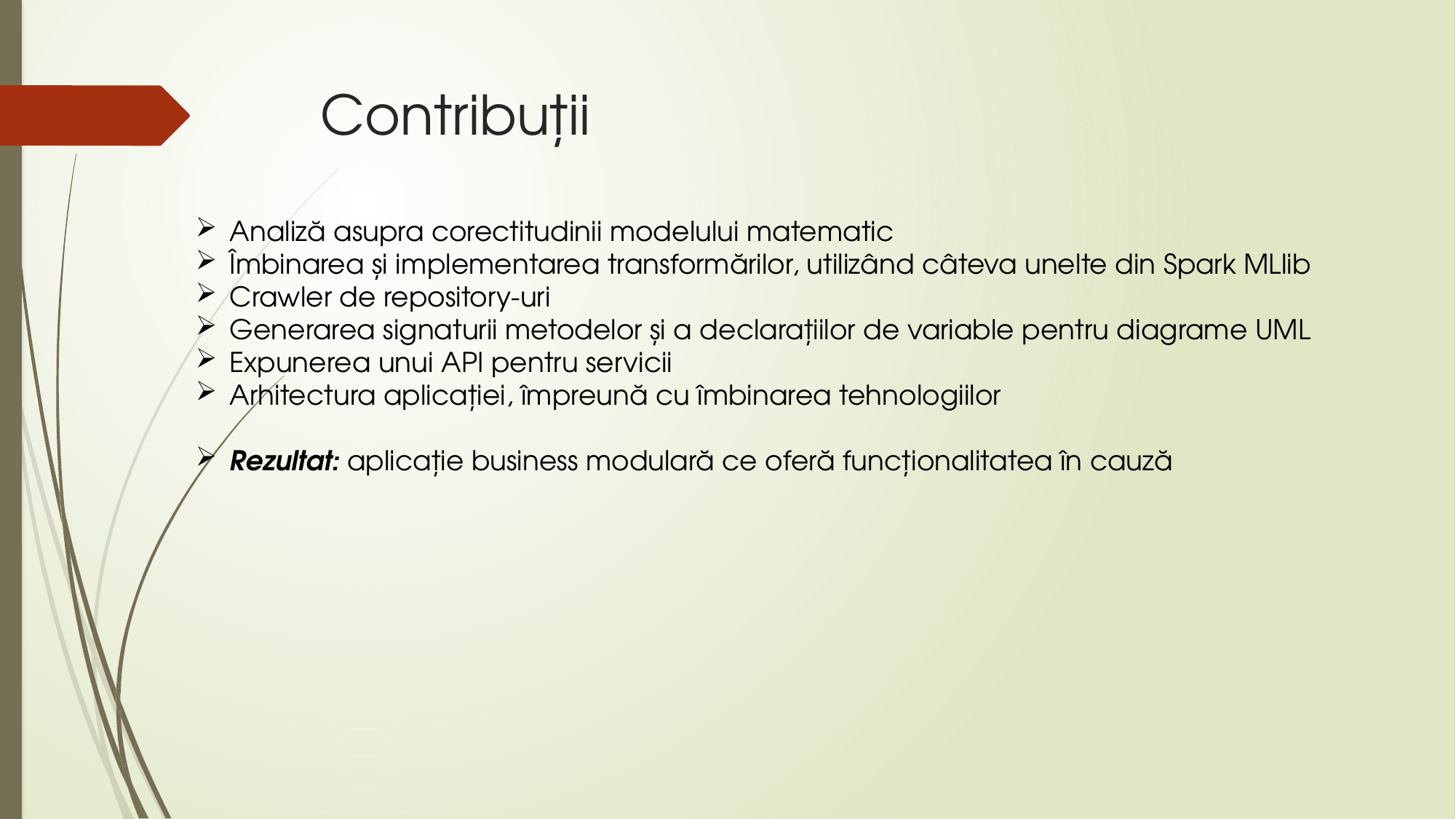

# Contribuții
Analiză asupra corectitudinii modelului matematic
Îmbinarea și implementarea transformărilor, utilizând câteva unelte din Spark MLlib
Crawler de repository-uri
Generarea signaturii metodelor și a declarațiilor de variable pentru diagrame UML
Expunerea unui API pentru servicii
Arhitectura aplicației, împreună cu îmbinarea tehnologiilor

Rezultat: aplicație business modulară ce oferă funcționalitatea în cauză